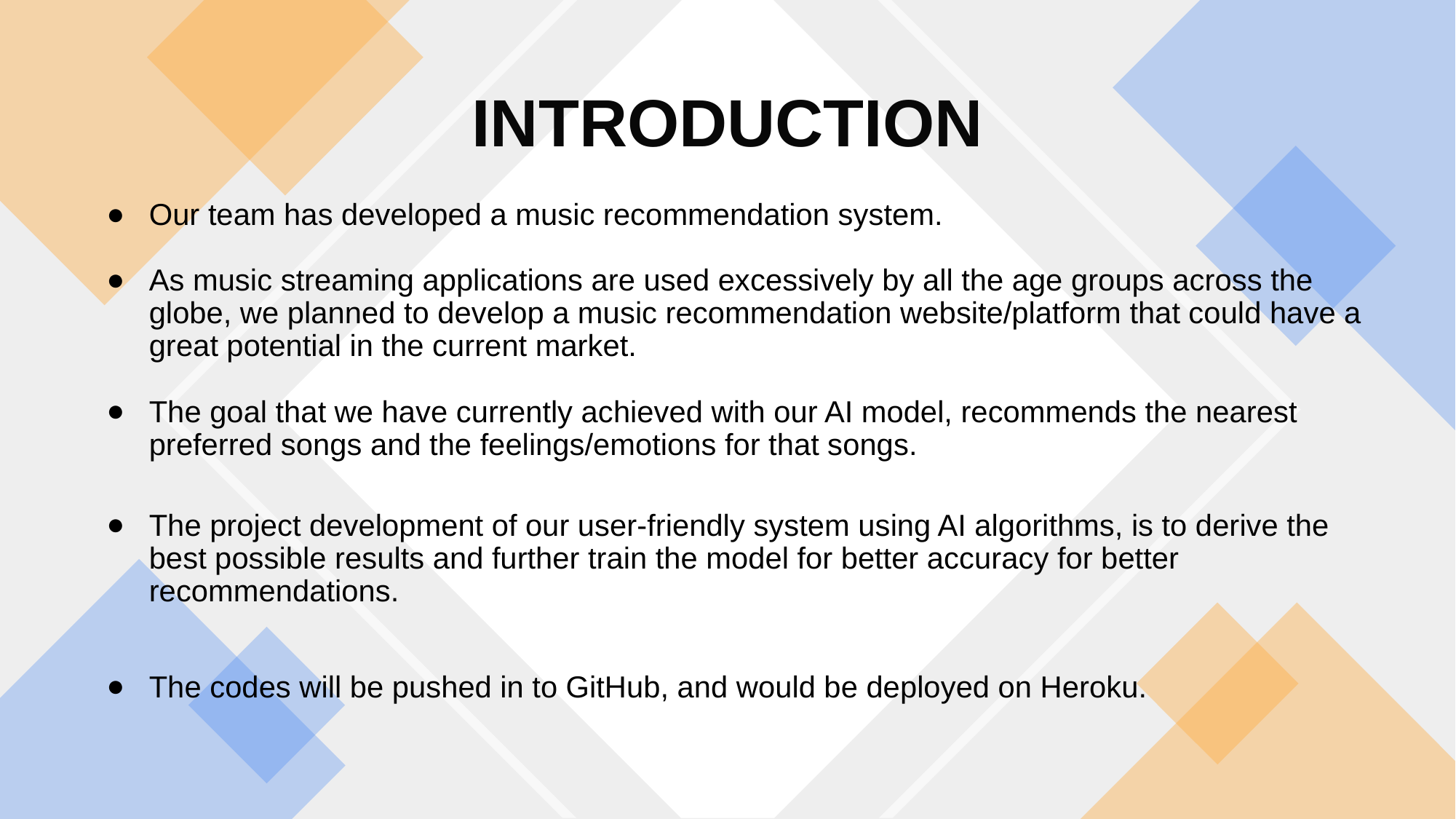

# INTRODUCTION

Our team has developed a music recommendation system.

As music streaming applications are used excessively by all the age groups across the globe, we planned to develop a music recommendation website/platform that could have a great potential in the current market.

The goal that we have currently achieved with our AI model, recommends the nearest preferred songs and the feelings/emotions for that songs.

The project development of our user-friendly system using AI algorithms, is to derive the best possible results and further train the model for better accuracy for better recommendations.

The codes will be pushed in to GitHub, and would be deployed on Heroku.